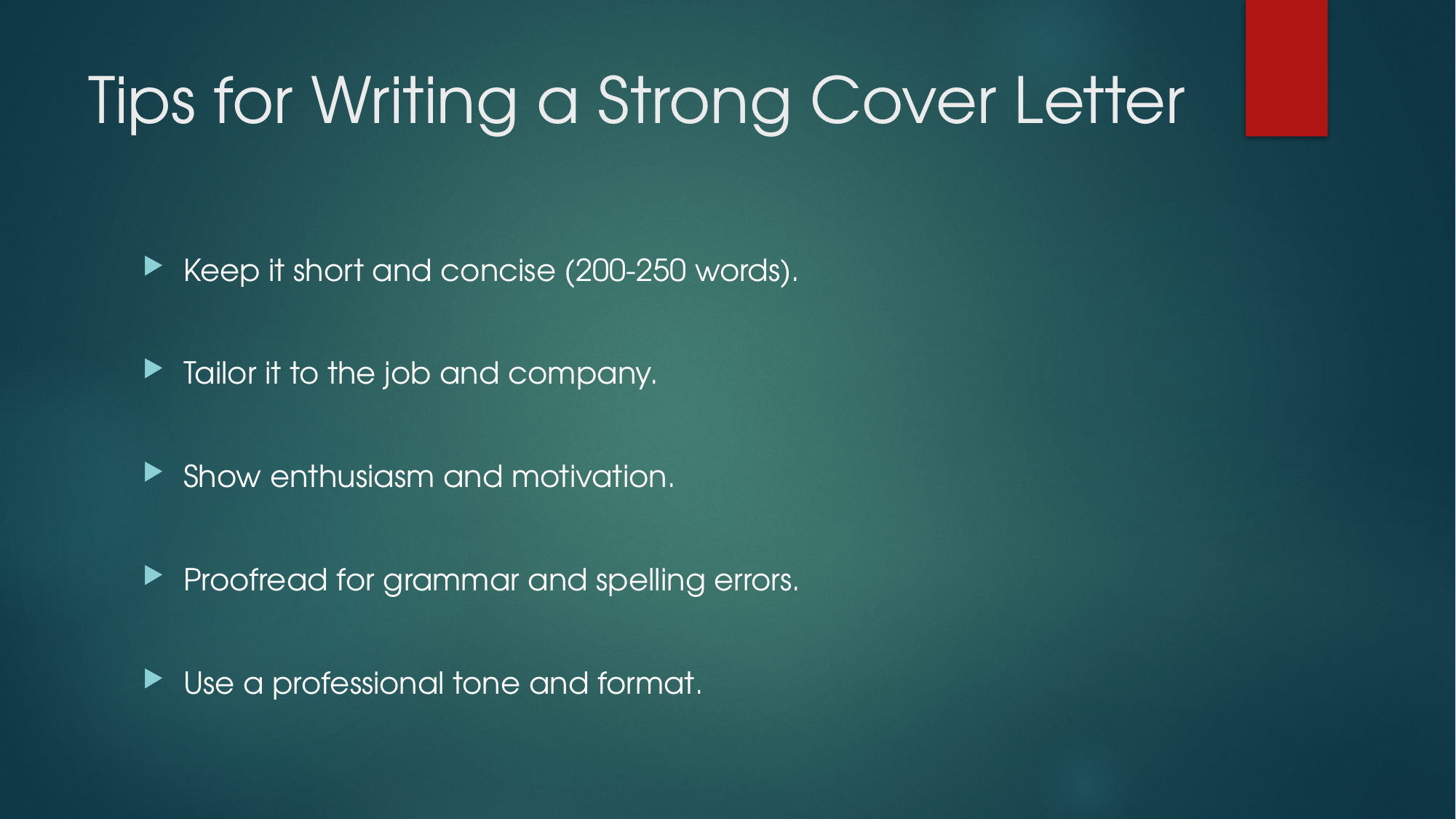

# Tips for Writing a Strong Cover Letter
Keep it short and concise (200-250 words).

Tailor it to the job and company.

Show enthusiasm and motivation.

Proofread for grammar and spelling errors.

Use a professional tone and format.